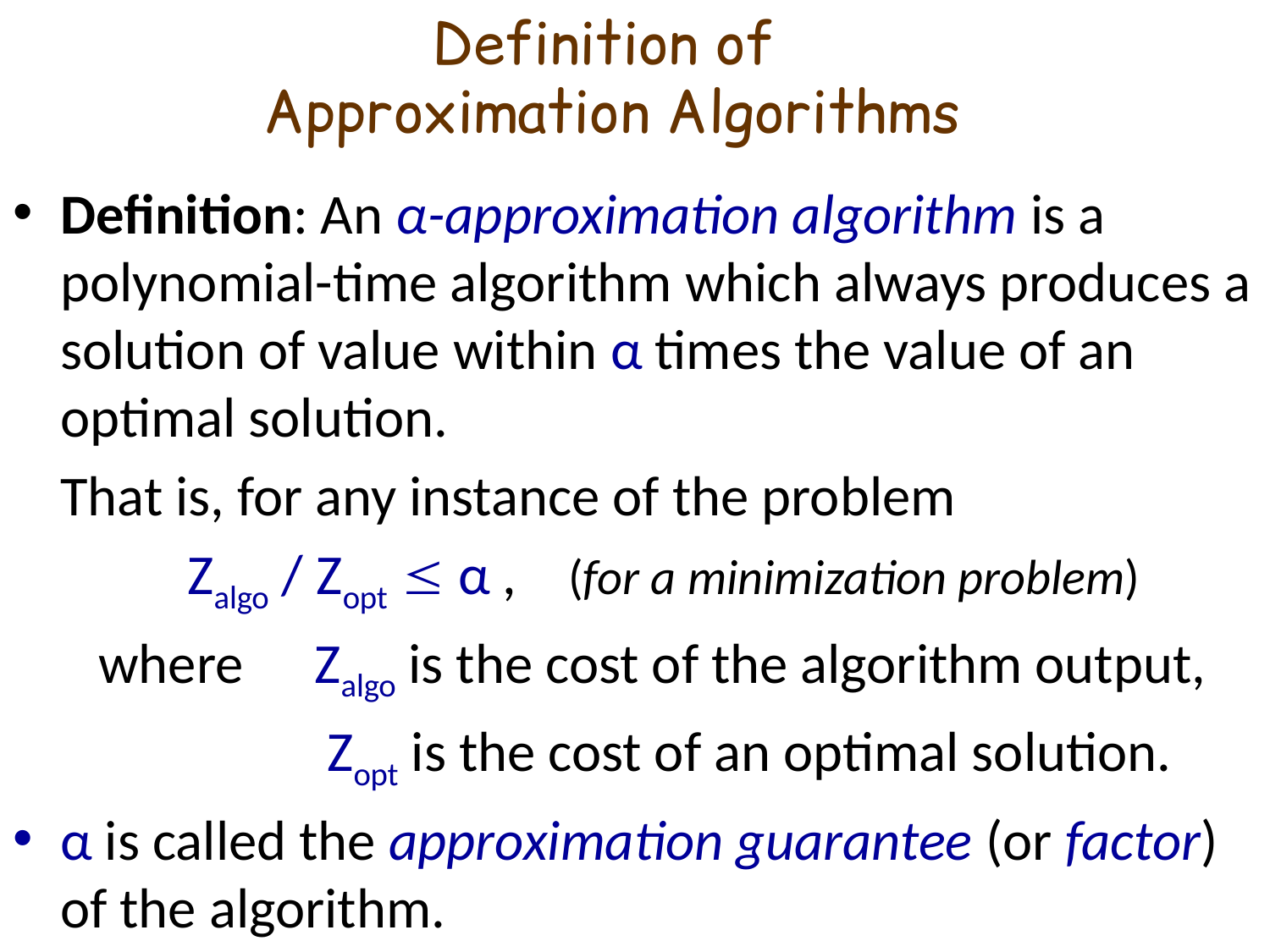

# Definition of Approximation Algorithms
Definition: An α-approximation algorithm is a polynomial-time algorithm which always produces a solution of value within α times the value of an optimal solution.
	That is, for any instance of the problem
		Zalgo / Zopt ≤ α ,	(for a minimization problem)
	   where 	Zalgo is the cost of the algorithm output,
			 Zopt is the cost of an optimal solution.
α is called the approximation guarantee (or factor) of the algorithm.